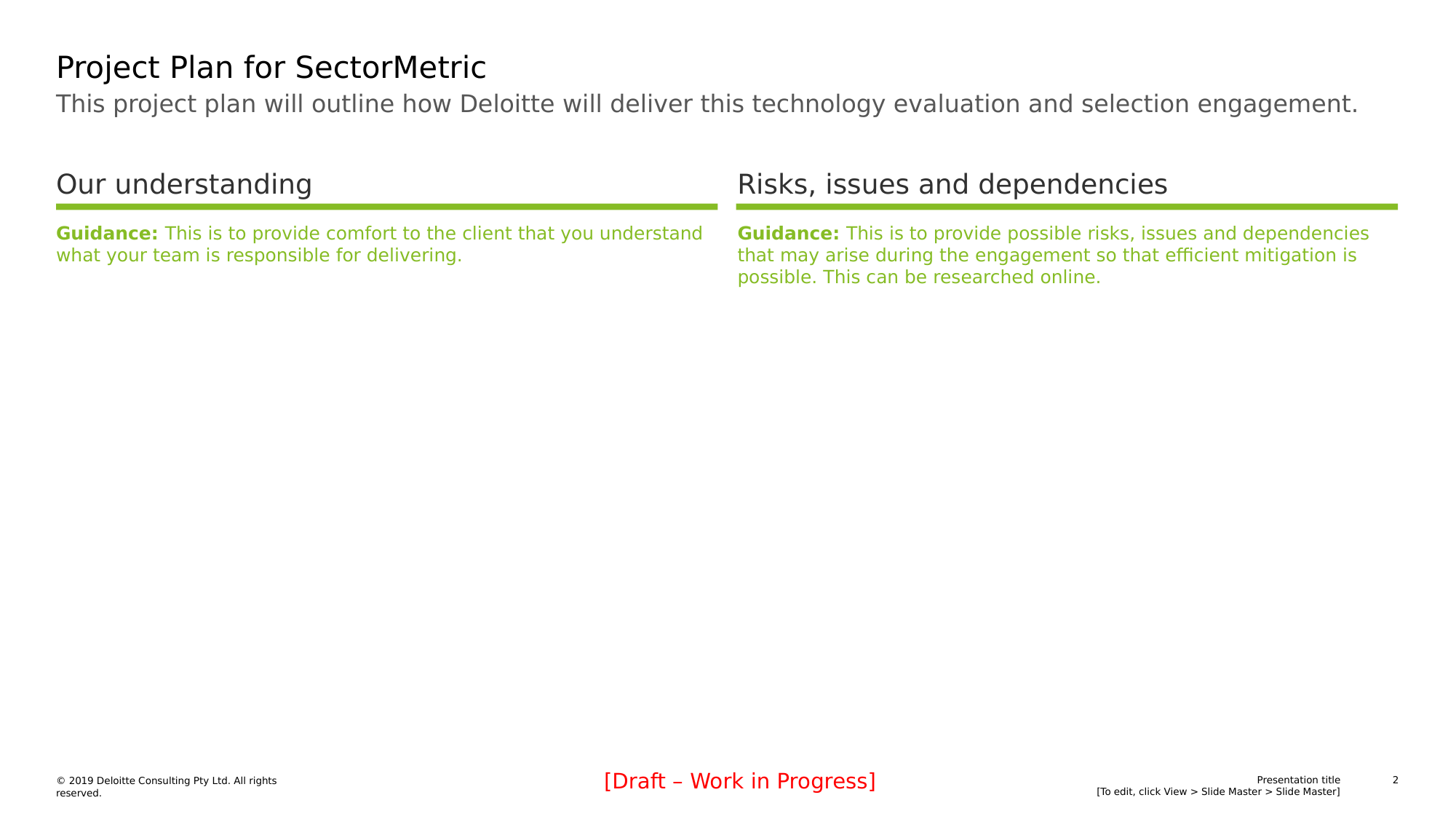

# Project Plan for SectorMetric
This project plan will outline how Deloitte will deliver this technology evaluation and selection engagement.
Our understanding
Risks, issues and dependencies
Guidance: This is to provide possible risks, issues and dependencies that may arise during the engagement so that efficient mitigation is possible. This can be researched online.

Guidance: This is to provide comfort to the client that you understand what your team is responsible for delivering.